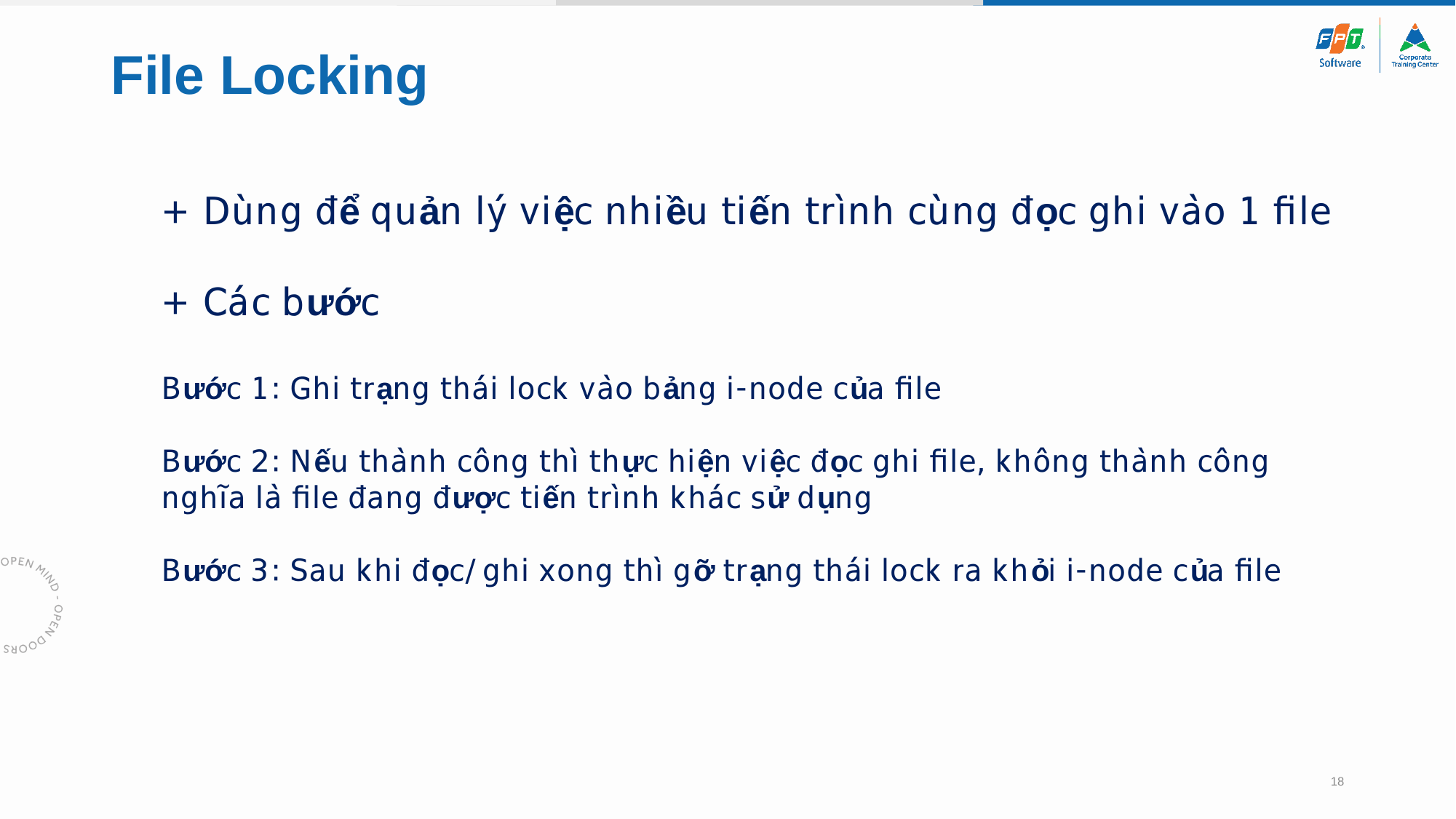

# File Locking
+ Dùng để quản lý việc nhiều tiến trình cùng đọc ghi vào 1 file

+ Các bước

Bước 1: Ghi trạng thái lock vào bảng i-node của file

Bước 2: Nếu thành công thì thực hiện việc đọc ghi file, không thành công nghĩa là file đang được tiến trình khác sử dụng

Bước 3: Sau khi đọc/ghi xong thì gỡ trạng thái lock ra khỏi i-node của file
18